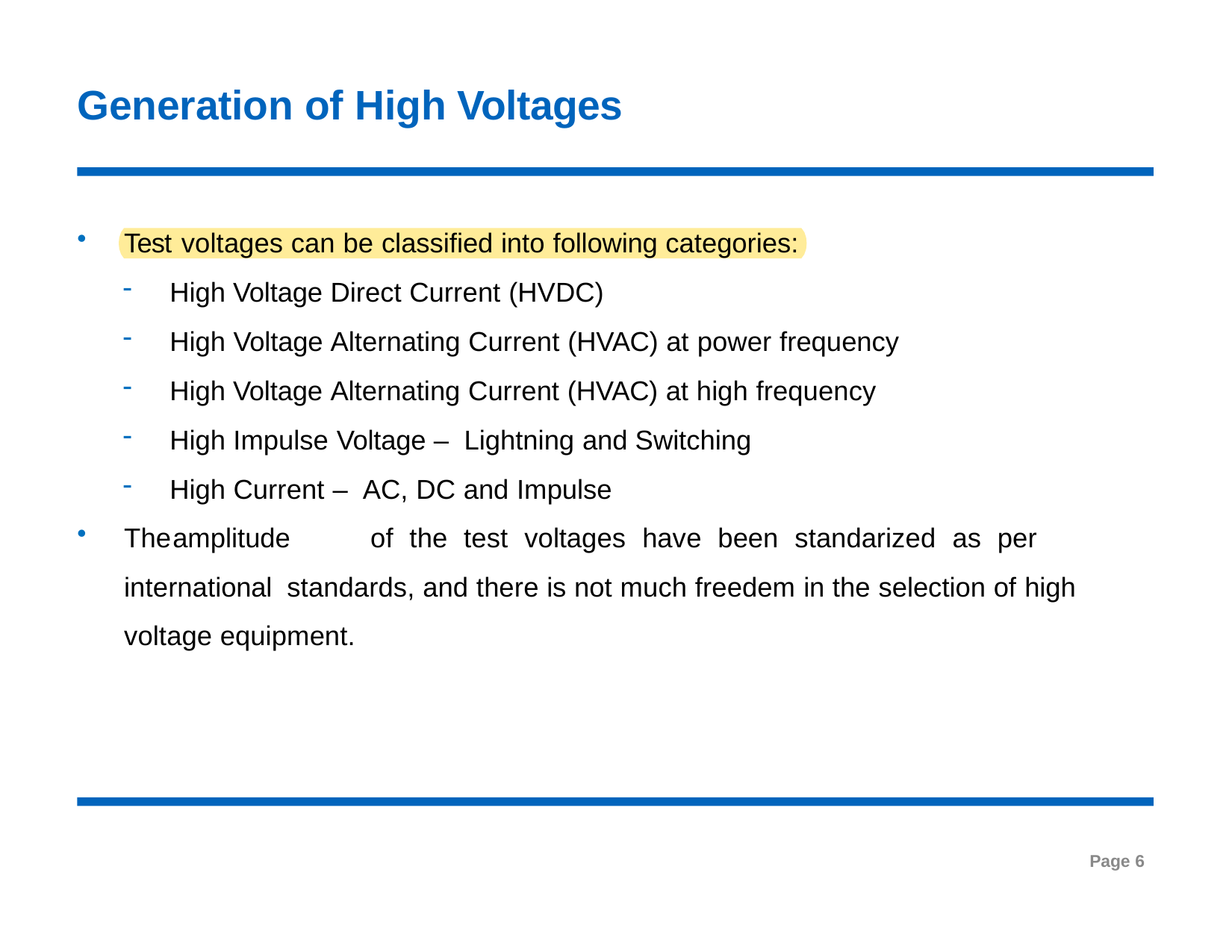

# Generation of High Voltages

Test voltages can be classified into following categories:
High Voltage Direct Current (HVDC)
High Voltage Alternating Current (HVAC) at power frequency
High Voltage Alternating Current (HVAC) at high frequency
High Impulse Voltage – Lightning and Switching
High Current – AC, DC and Impulse
The	amplitude	of	the	test	voltages	have	been	standarized	as	per	international  standards, and there is not much freedem in the selection of high voltage equipment.

Page 6